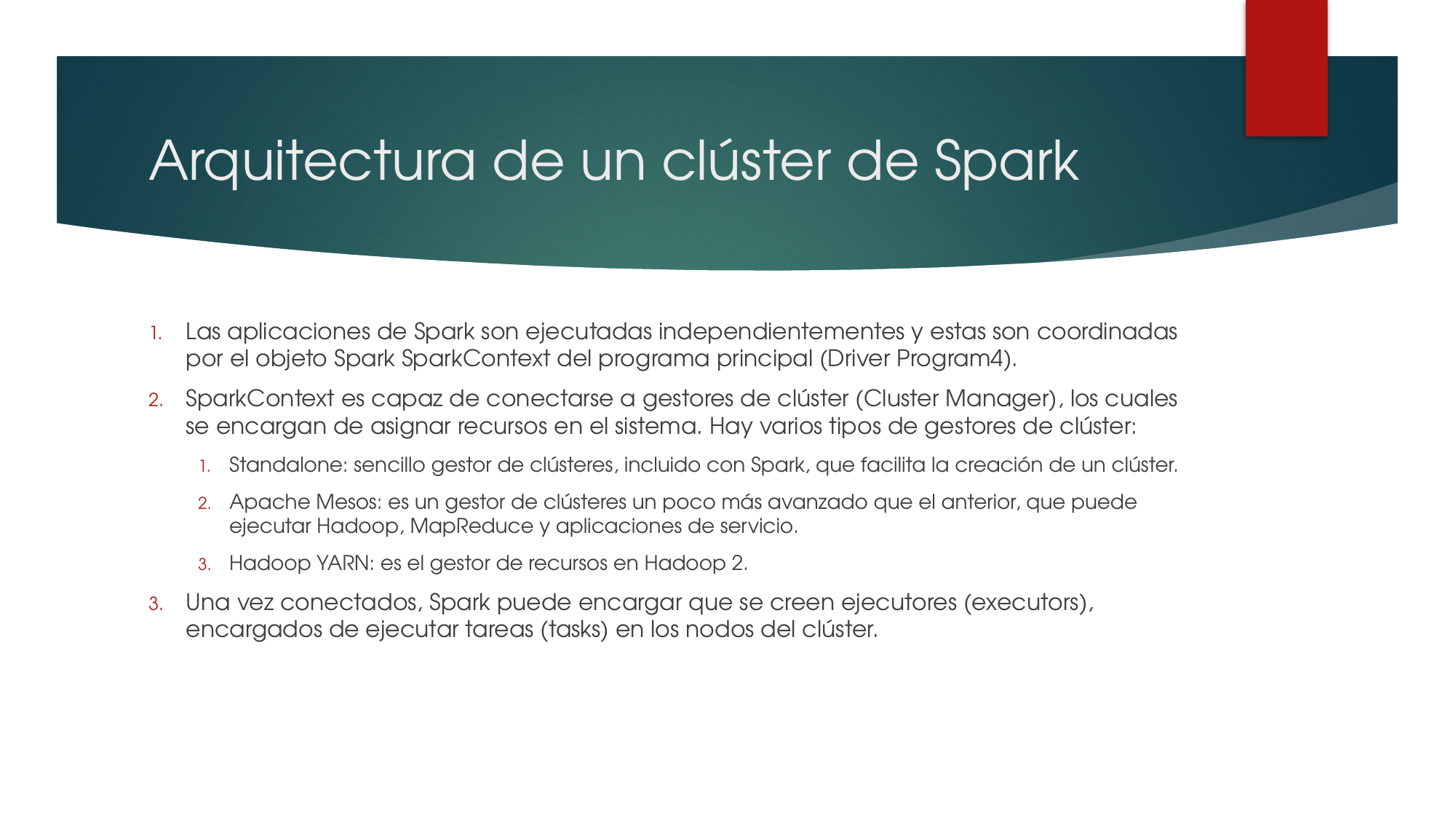

# Arquitectura de un clúster de Spark
Las aplicaciones de Spark son ejecutadas independientementes y estas son coordinadas por el objeto Spark SparkContext del programa principal (Driver Program4).
SparkContext es capaz de conectarse a gestores de clúster (Cluster Manager), los cuales se encargan de asignar recursos en el sistema. Hay varios tipos de gestores de clúster:
Standalone: sencillo gestor de clústeres, incluido con Spark, que facilita la creación de un clúster.
Apache Mesos: es un gestor de clústeres un poco más avanzado que el anterior, que puede ejecutar Hadoop, MapReduce y aplicaciones de servicio.
Hadoop YARN: es el gestor de recursos en Hadoop 2.
Una vez conectados, Spark puede encargar que se creen ejecutores (executors), encargados de ejecutar tareas (tasks) en los nodos del clúster.